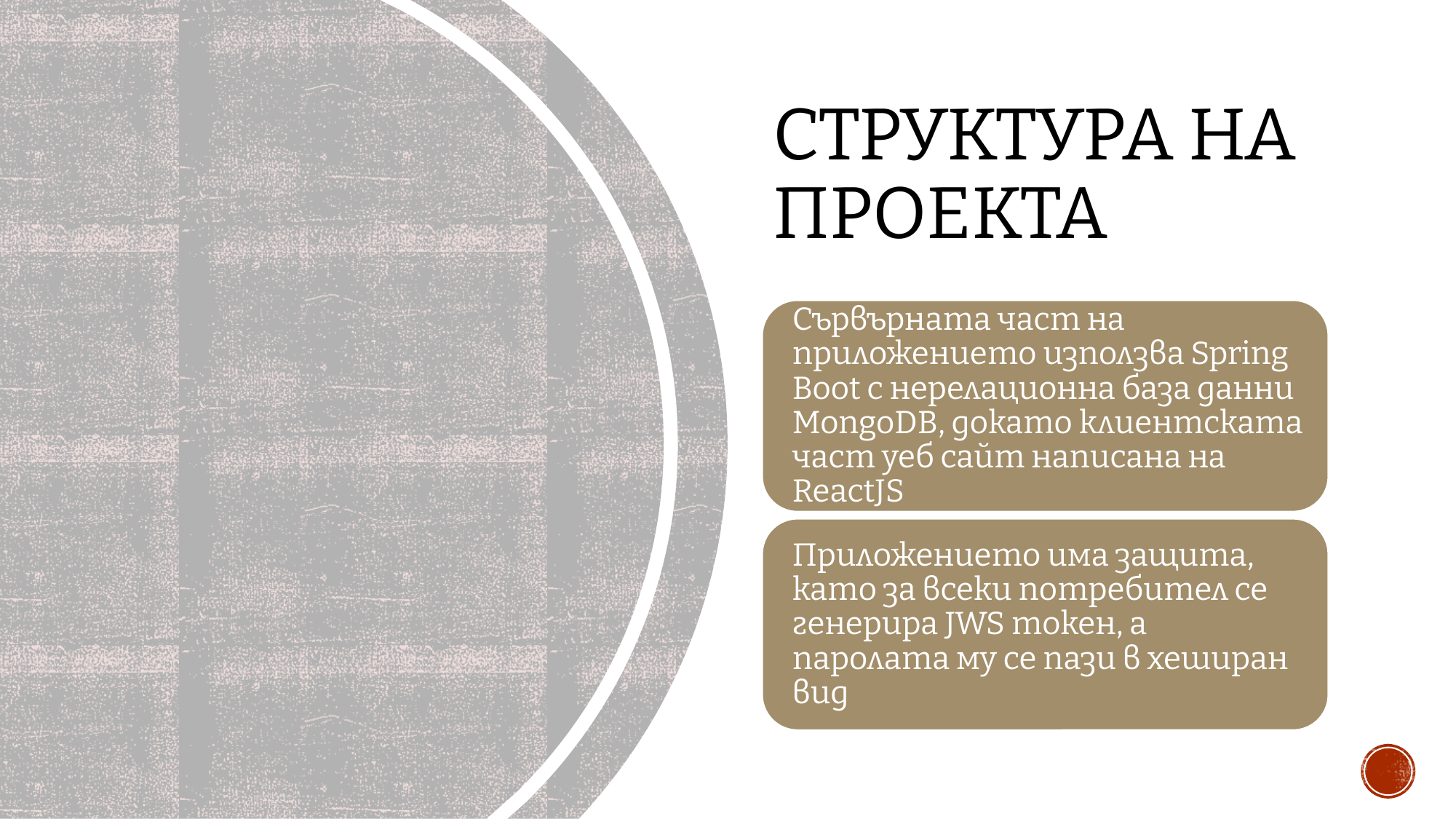

# Структура на проекта
Сървърната част на приложението използва Spring Boot с нерелационна база данни MongoDB, докато клиентската част уеб сайт написана на ReactJS
Приложението има защита, като за всеки потребител се генерира JWS токен, а паролата му се пази в хеширан вид